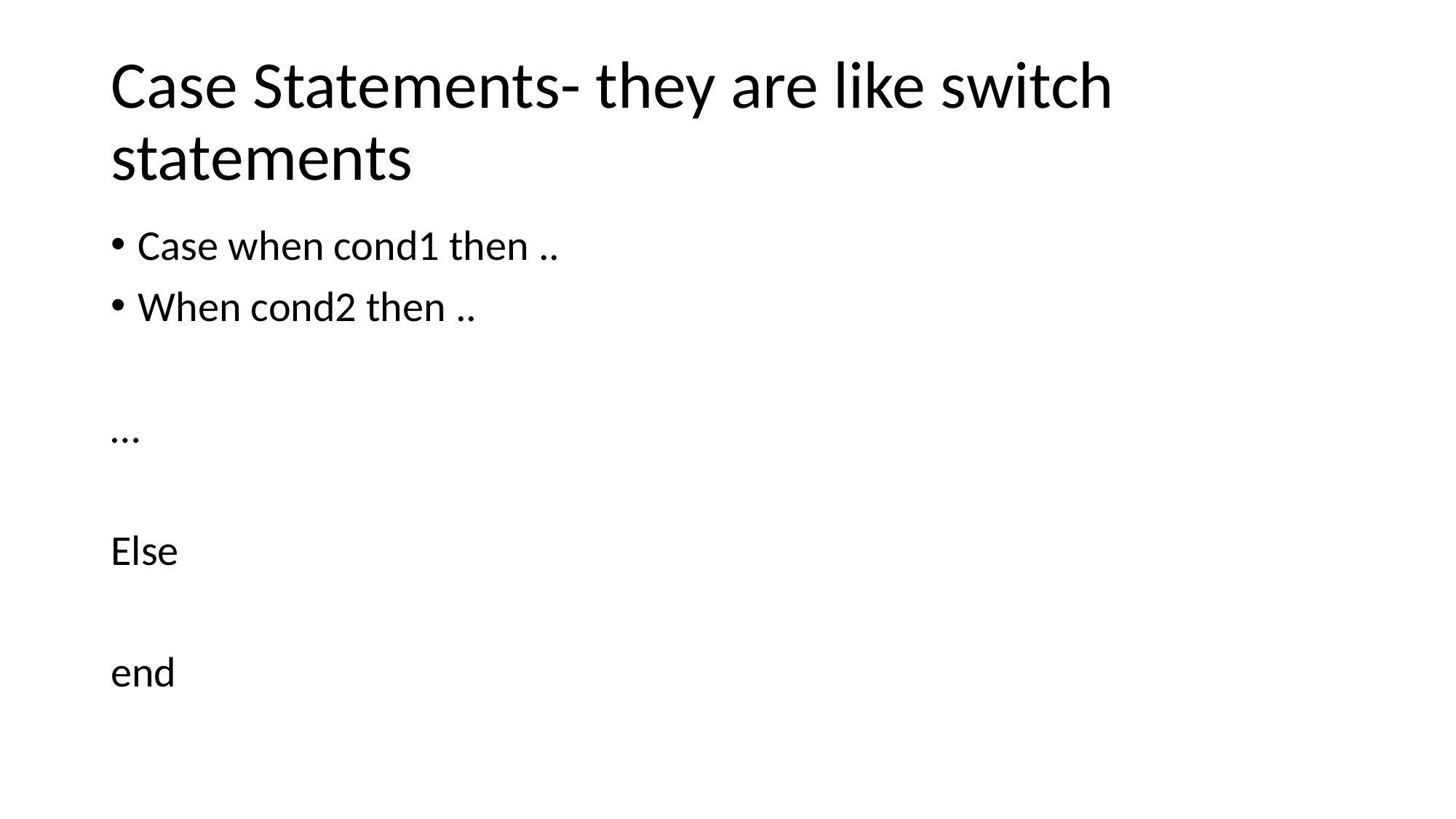

# Case Statements- they are like switch statements
Case when cond1 then ..
When cond2 then ..

…

Else

end